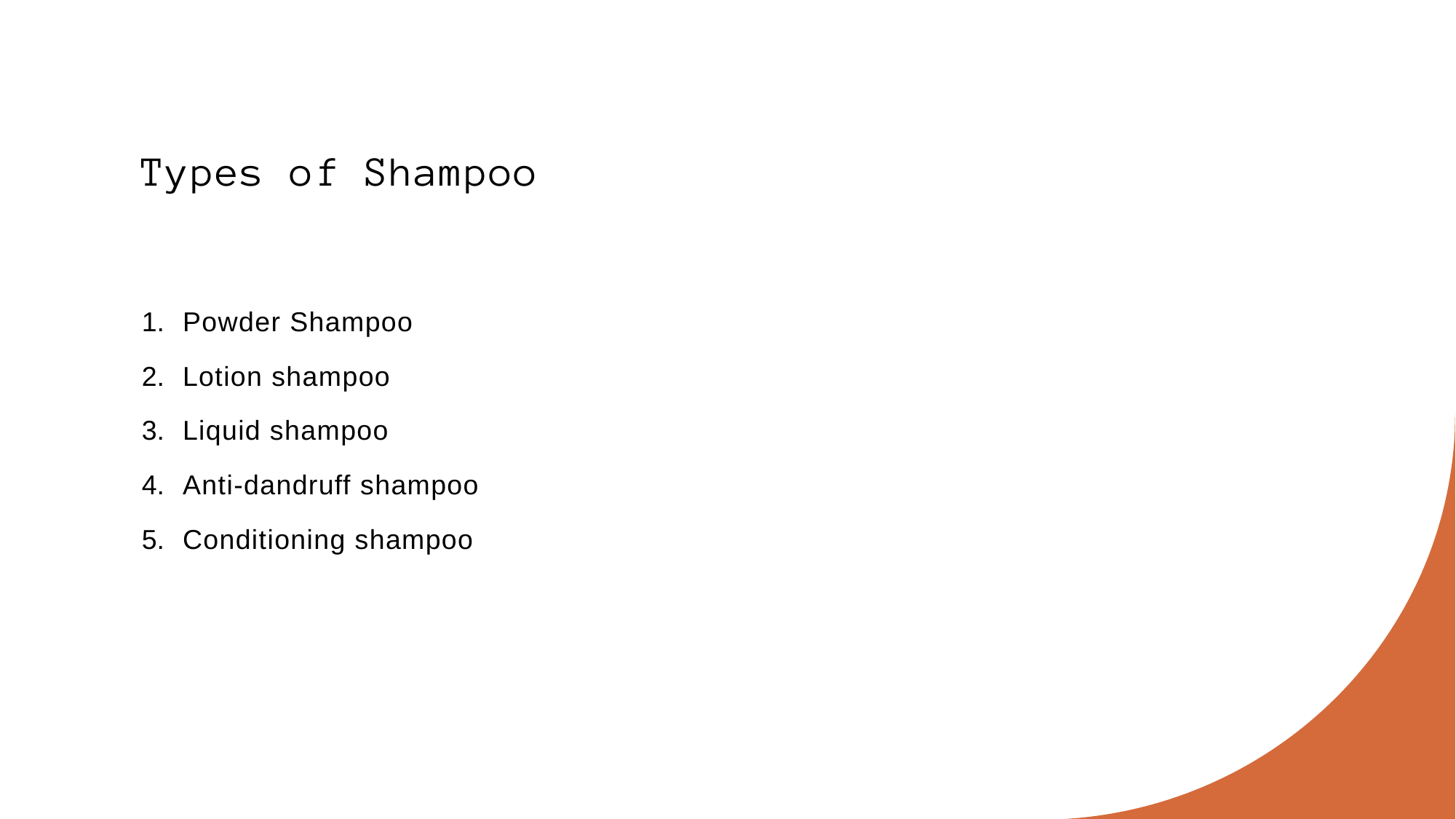

# Types of Shampoo
Powder Shampoo
Lotion shampoo
Liquid shampoo
Anti-dandruff shampoo
Conditioning shampoo